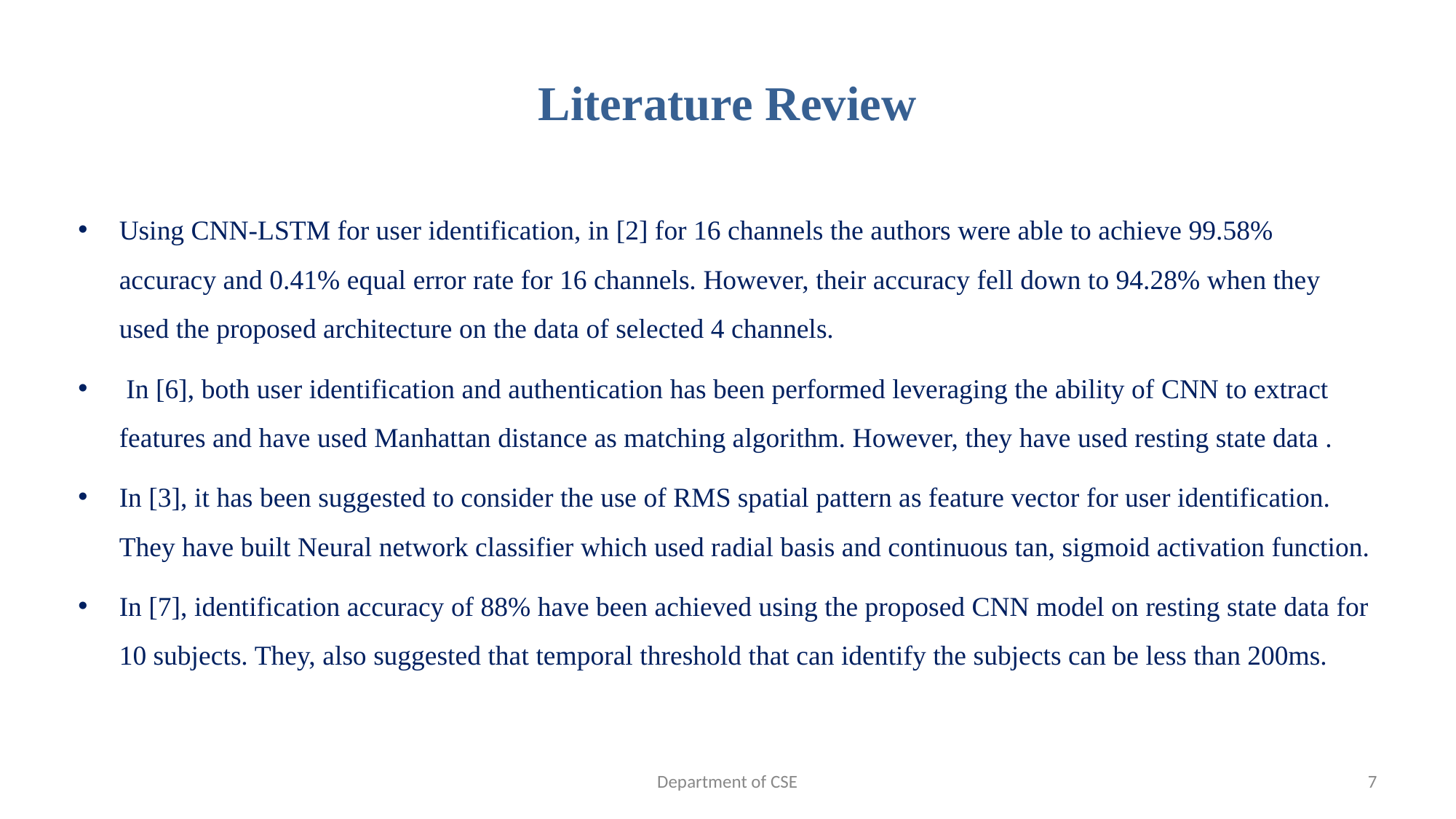

# Literature Review
Using CNN-LSTM for user identification, in [2] for 16 channels the authors were able to achieve 99.58% accuracy and 0.41% equal error rate for 16 channels. However, their accuracy fell down to 94.28% when they used the proposed architecture on the data of selected 4 channels.
 In [6], both user identification and authentication has been performed leveraging the ability of CNN to extract features and have used Manhattan distance as matching algorithm. However, they have used resting state data .
In [3], it has been suggested to consider the use of RMS spatial pattern as feature vector for user identification. They have built Neural network classifier which used radial basis and continuous tan, sigmoid activation function.
In [7], identification accuracy of 88% have been achieved using the proposed CNN model on resting state data for 10 subjects. They, also suggested that temporal threshold that can identify the subjects can be less than 200ms.
Department of CSE
7